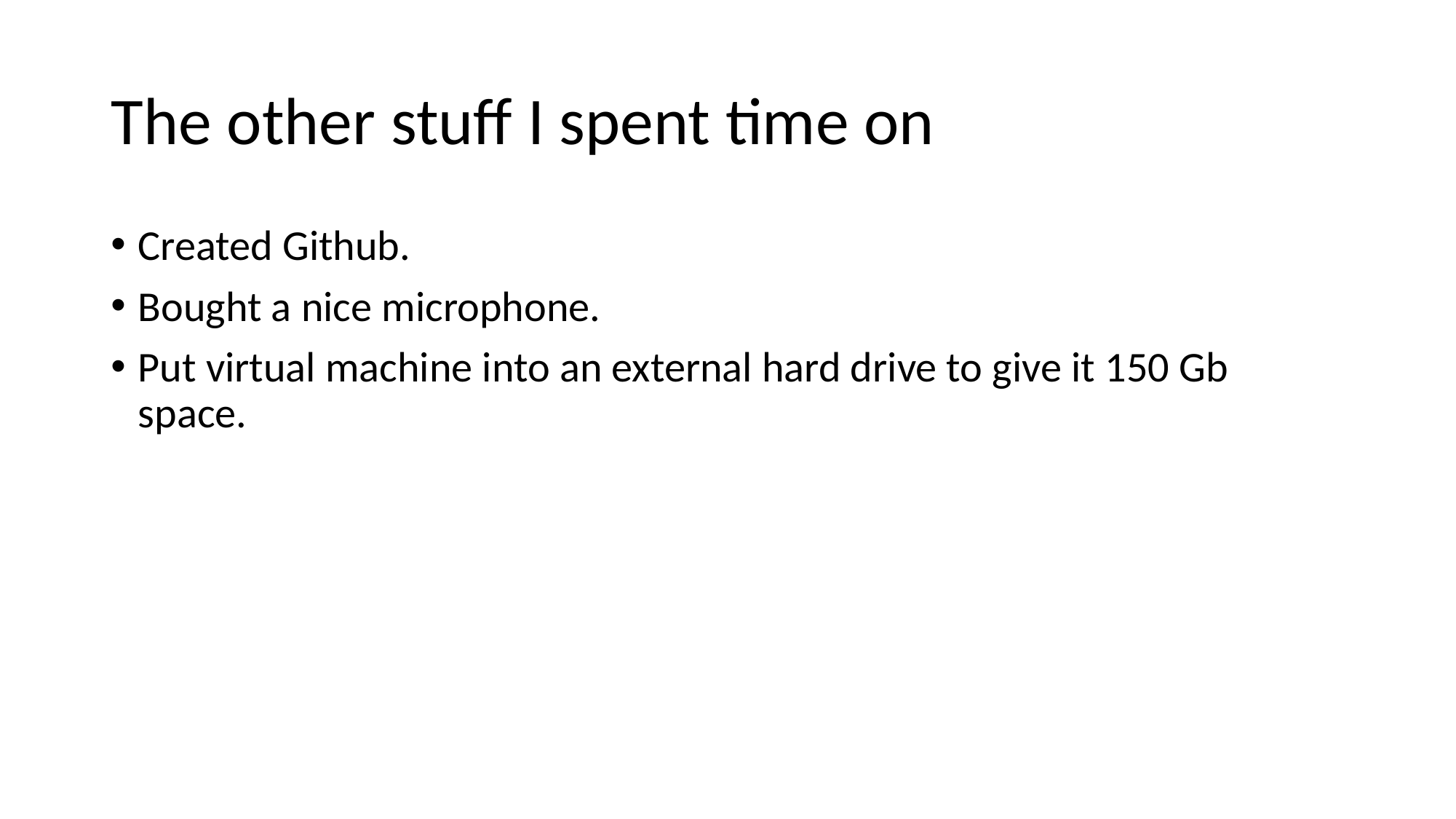

# The other stuff I spent time on
Created Github.
Bought a nice microphone.
Put virtual machine into an external hard drive to give it 150 Gb space.